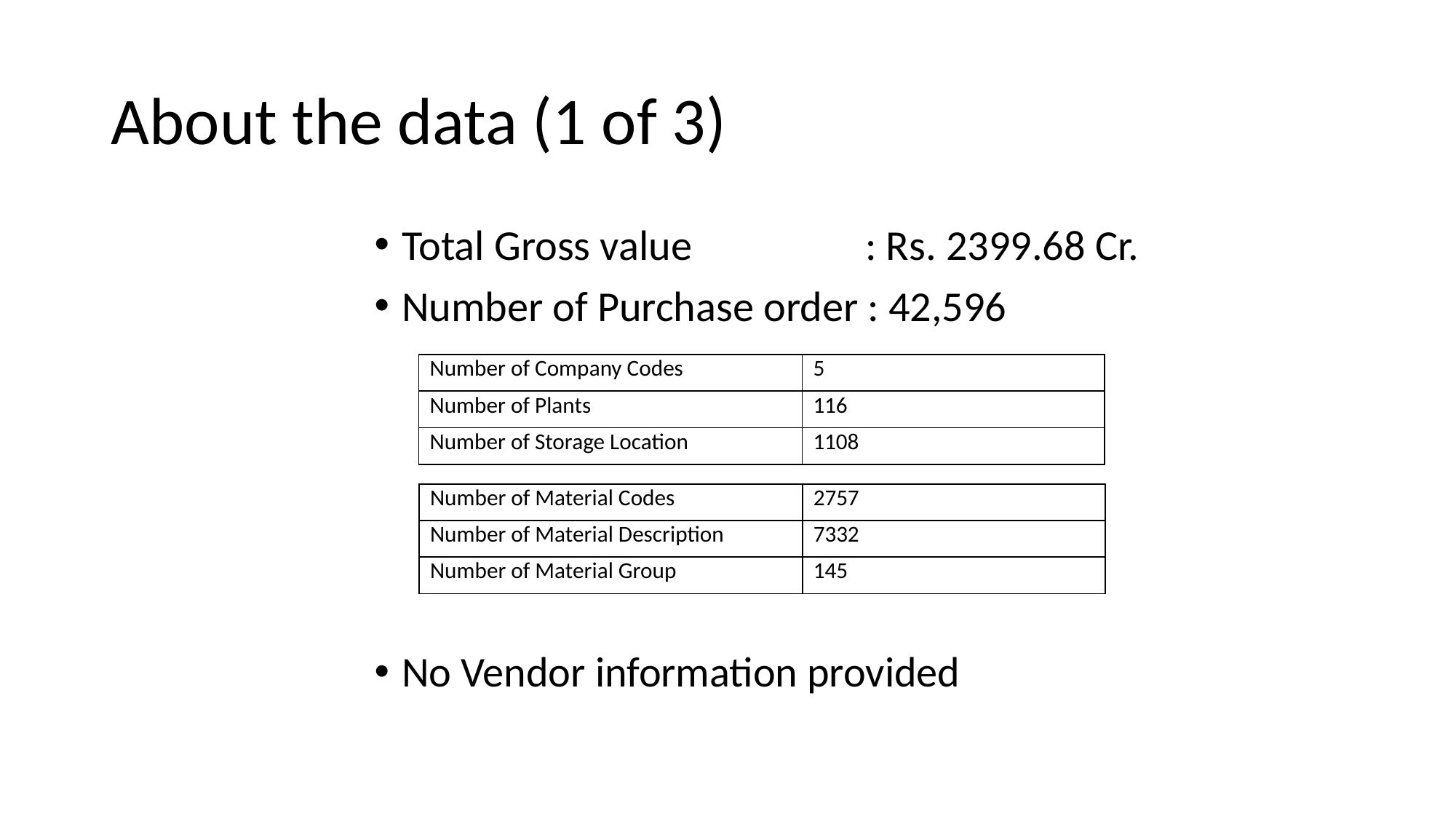

# About the data (1 of 3)
Total Gross value                  : Rs. 2399.68 Cr.
Number of Purchase order : 42,596

No Vendor information provided
| Number of Company Codes | 5 |
| --- | --- |
| Number of Plants | 116 |
| Number of Storage Location | 1108 |
| Number of Material Codes | 2757 |
| --- | --- |
| Number of Material Description | 7332 |
| Number of Material Group | 145 |